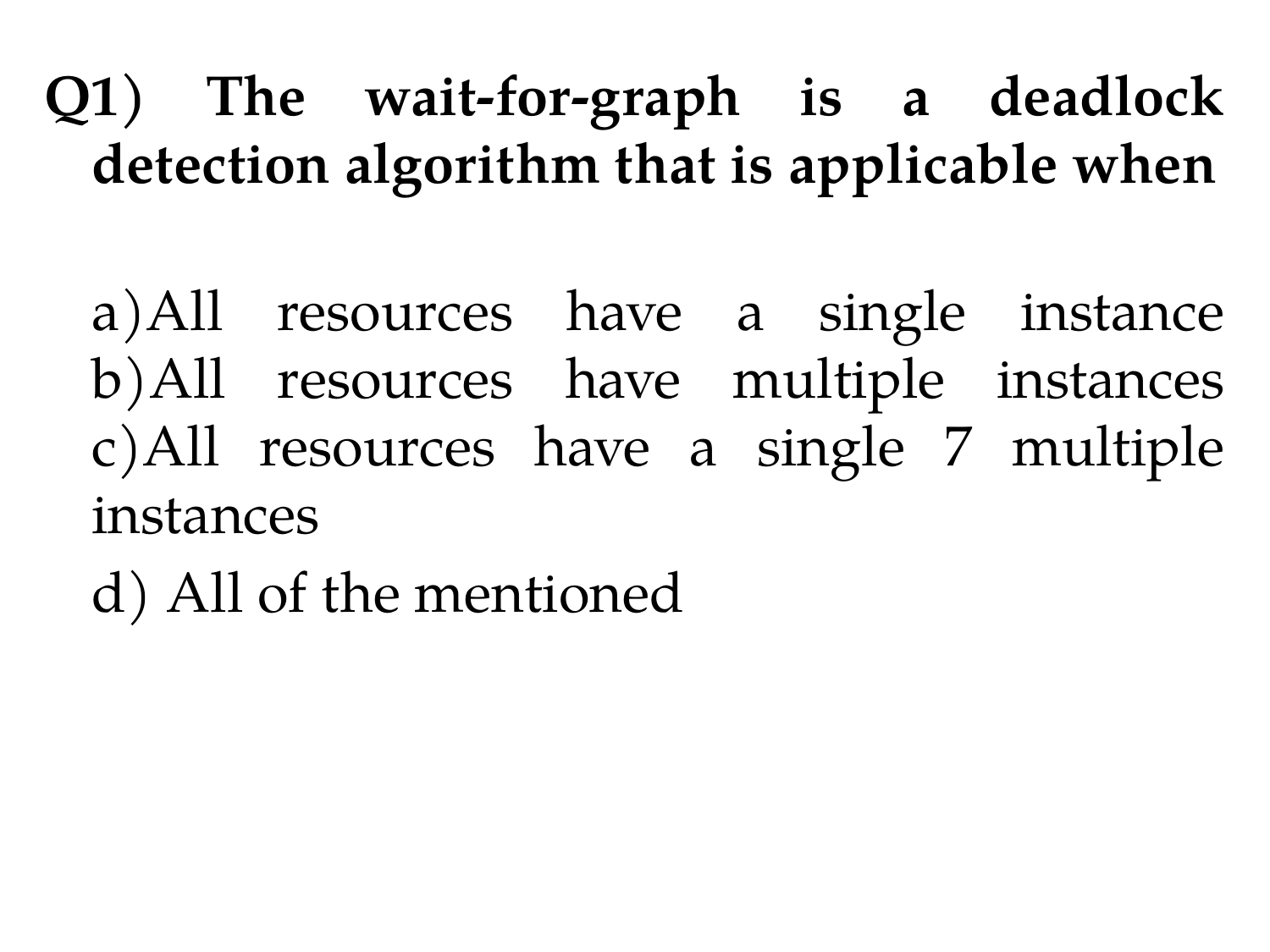

Q1) The wait-for-graph is a deadlock detection algorithm that is applicable when
a)All resources have a single instance
b)All resources have multiple instances
c)All resources have a single 7 multiple instances
	d) All of the mentioned